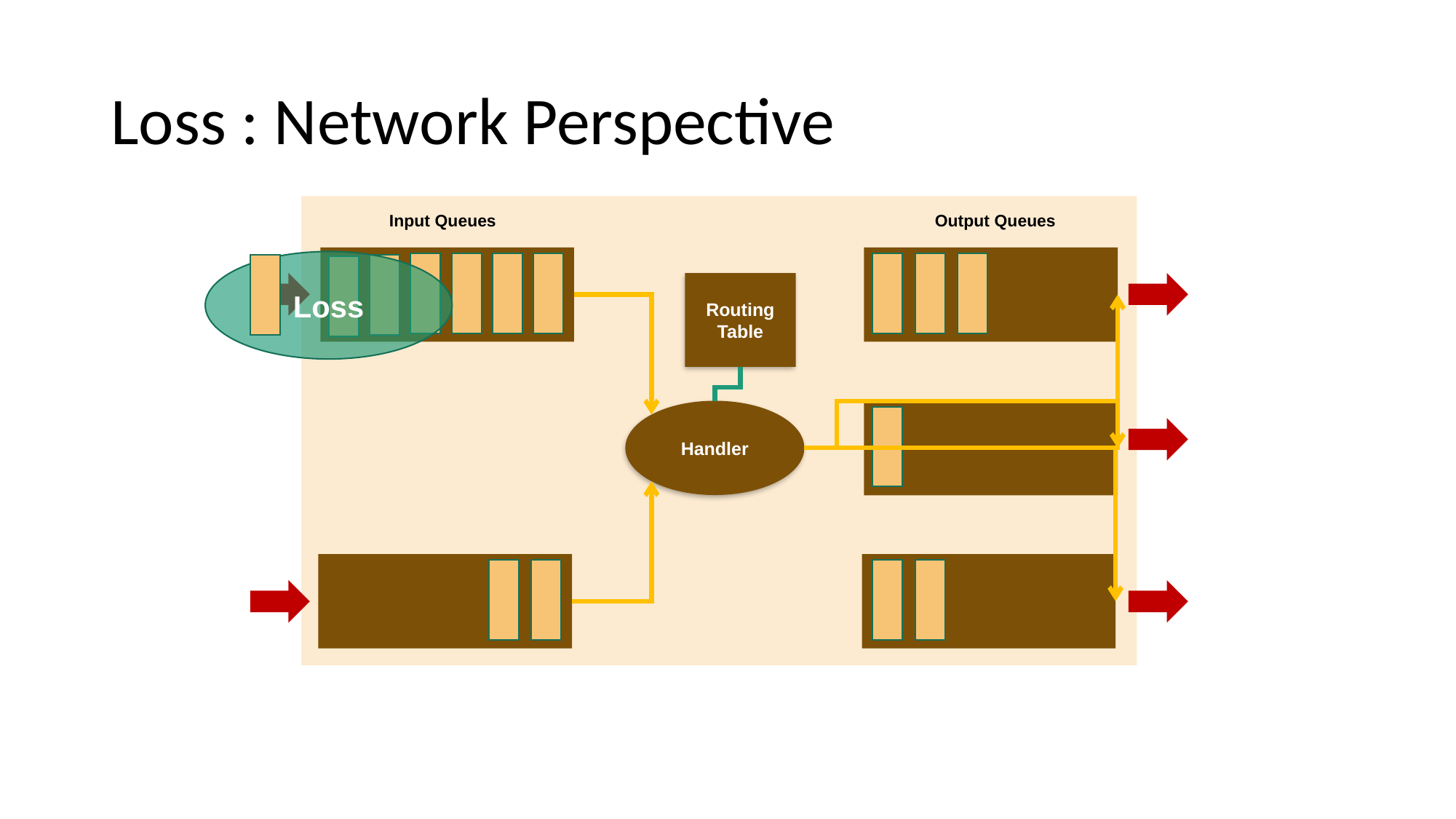

# Loss : Network Perspective

Input Queues
Output Queues

Loss

Routing Table

Handler